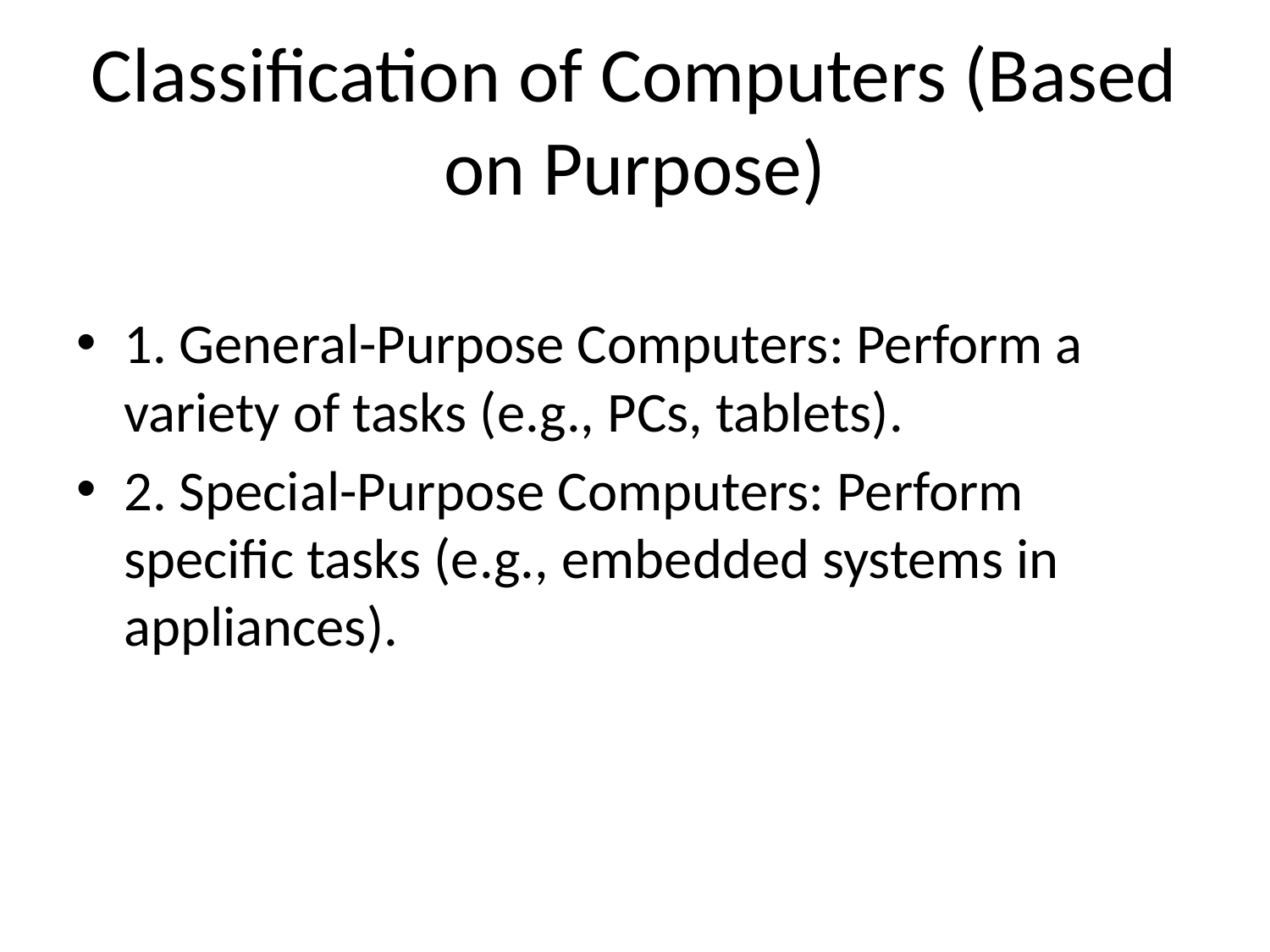

# Classification of Computers (Based on Purpose)

1. General-Purpose Computers: Perform a variety of tasks (e.g., PCs, tablets).
2. Special-Purpose Computers: Perform specific tasks (e.g., embedded systems in appliances).